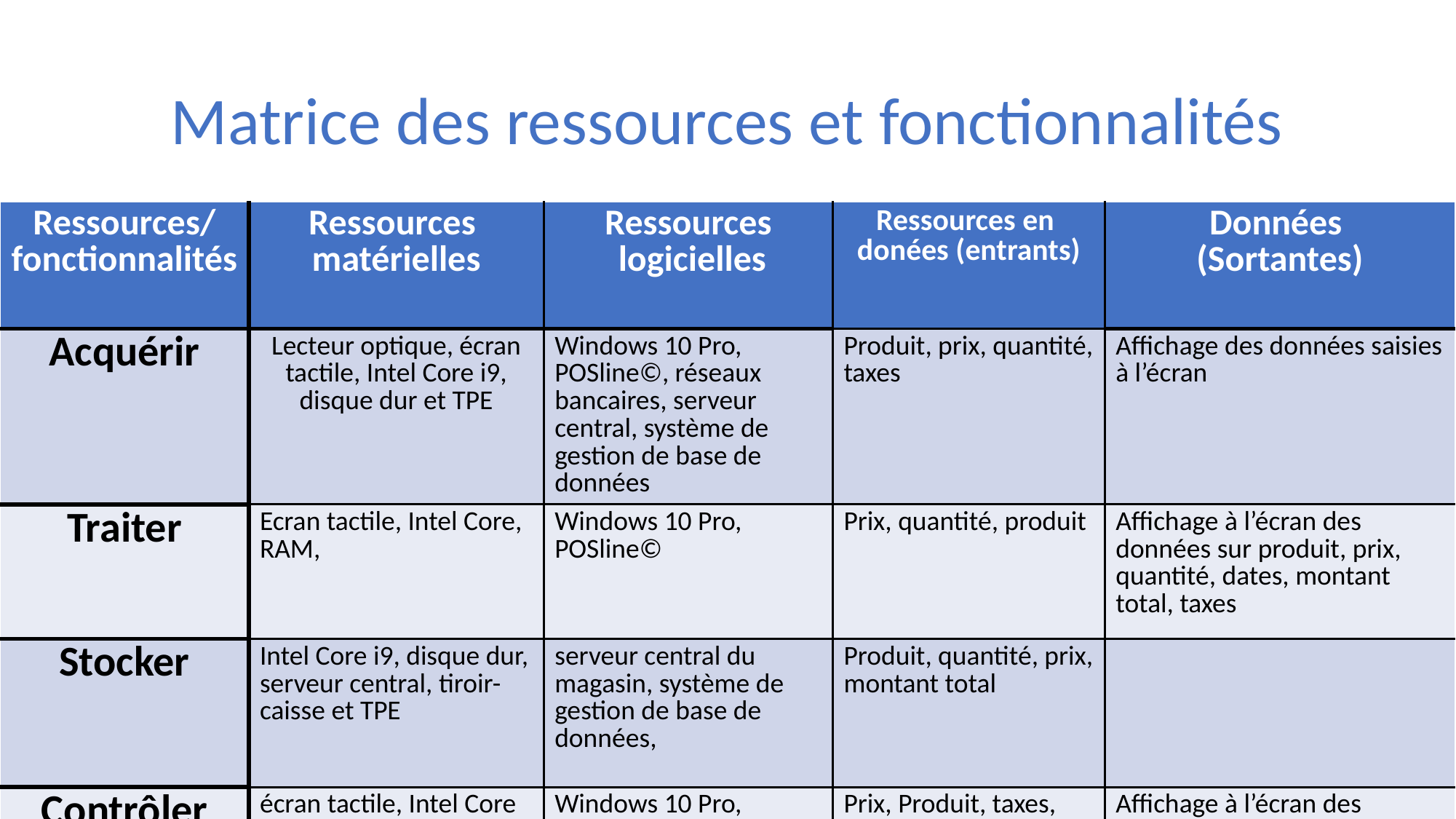

# Matrice des ressources et fonctionnalités
| Ressources/ fonctionnalités | Ressources matérielles | Ressources logicielles | Ressources en donées (entrants) | Données (Sortantes) |
| --- | --- | --- | --- | --- |
| Acquérir | Lecteur optique, écran tactile, Intel Core i9, disque dur et TPE | Windows 10 Pro, POSline©, réseaux bancaires, serveur central, système de gestion de base de données | Produit, prix, quantité, taxes | Affichage des données saisies à l’écran |
| Traiter | Ecran tactile, Intel Core, RAM, | Windows 10 Pro, POSline© | Prix, quantité, produit | Affichage à l’écran des données sur produit, prix, quantité, dates, montant total, taxes |
| Stocker | Intel Core i9, disque dur, serveur central, tiroir-caisse et TPE | serveur central du magasin, système de gestion de base de données, | Produit, quantité, prix, montant total |  |
| Contrôler | écran tactile, Intel Core i9 et TPE | Windows 10 Pro, POSline©, réseaux bancaires | Prix, Produit, taxes, quantité, montant total | Affichage à l’écran des données sur produit, prix, quantité, dates, montant total, taxes |
| Communiquer | écran tactile , Intel Core i9,, imprimante thermique, TPE, connexion filaire, signal sonore, | Windows 10 Pro, logiciel d’application POSline©, réseaux bancaires, serveur central du magasin | Prix, quantité, montant total, taxes, dates | Affichage à l’écran des données sur produit, prix, quantité, dates, montant total, taxes |